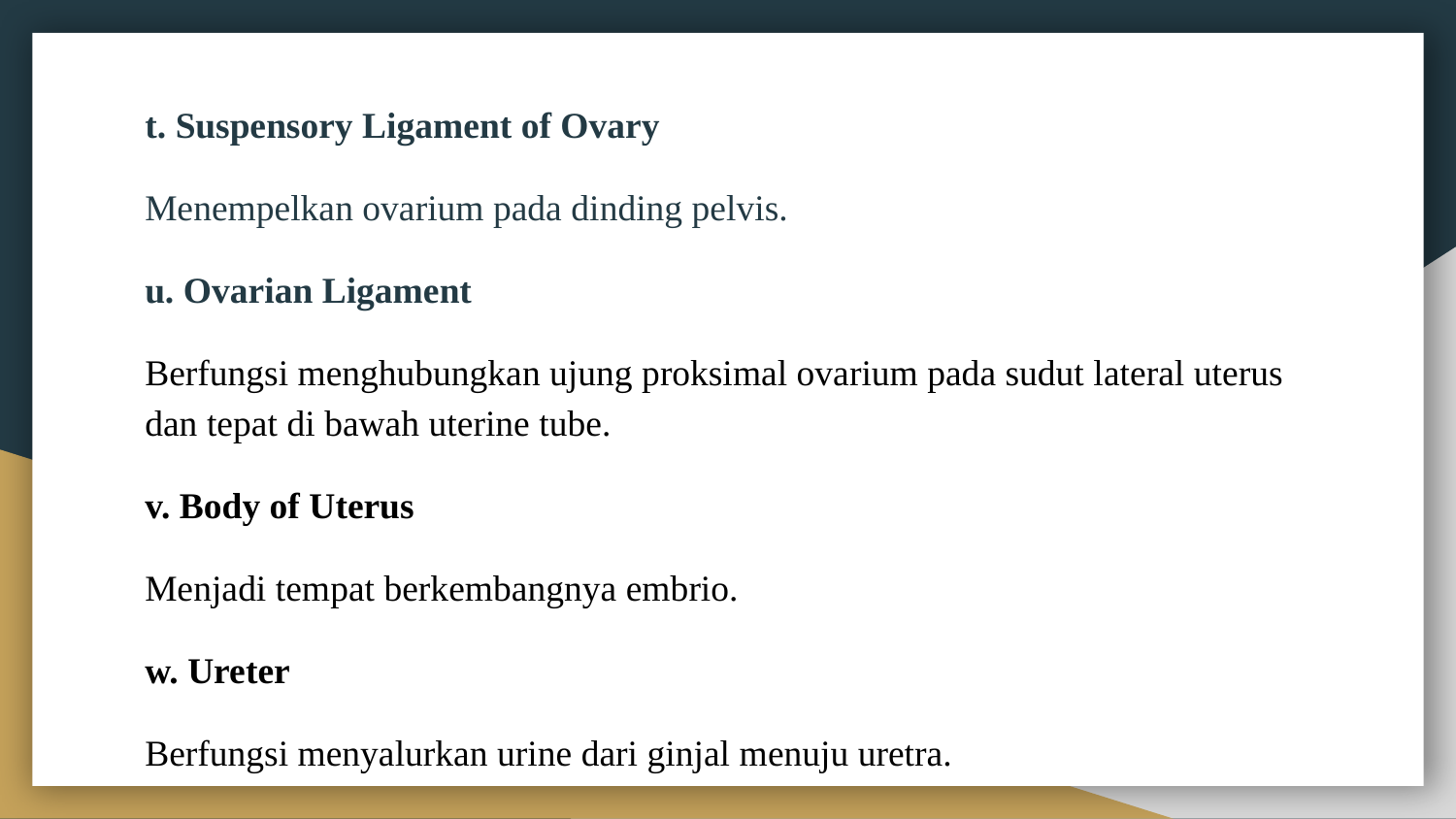

t. Suspensory Ligament of Ovary
Menempelkan ovarium pada dinding pelvis.
u. Ovarian Ligament
Berfungsi menghubungkan ujung proksimal ovarium pada sudut lateral uterus dan tepat di bawah uterine tube.
v. Body of Uterus
Menjadi tempat berkembangnya embrio.
w. Ureter
Berfungsi menyalurkan urine dari ginjal menuju uretra.